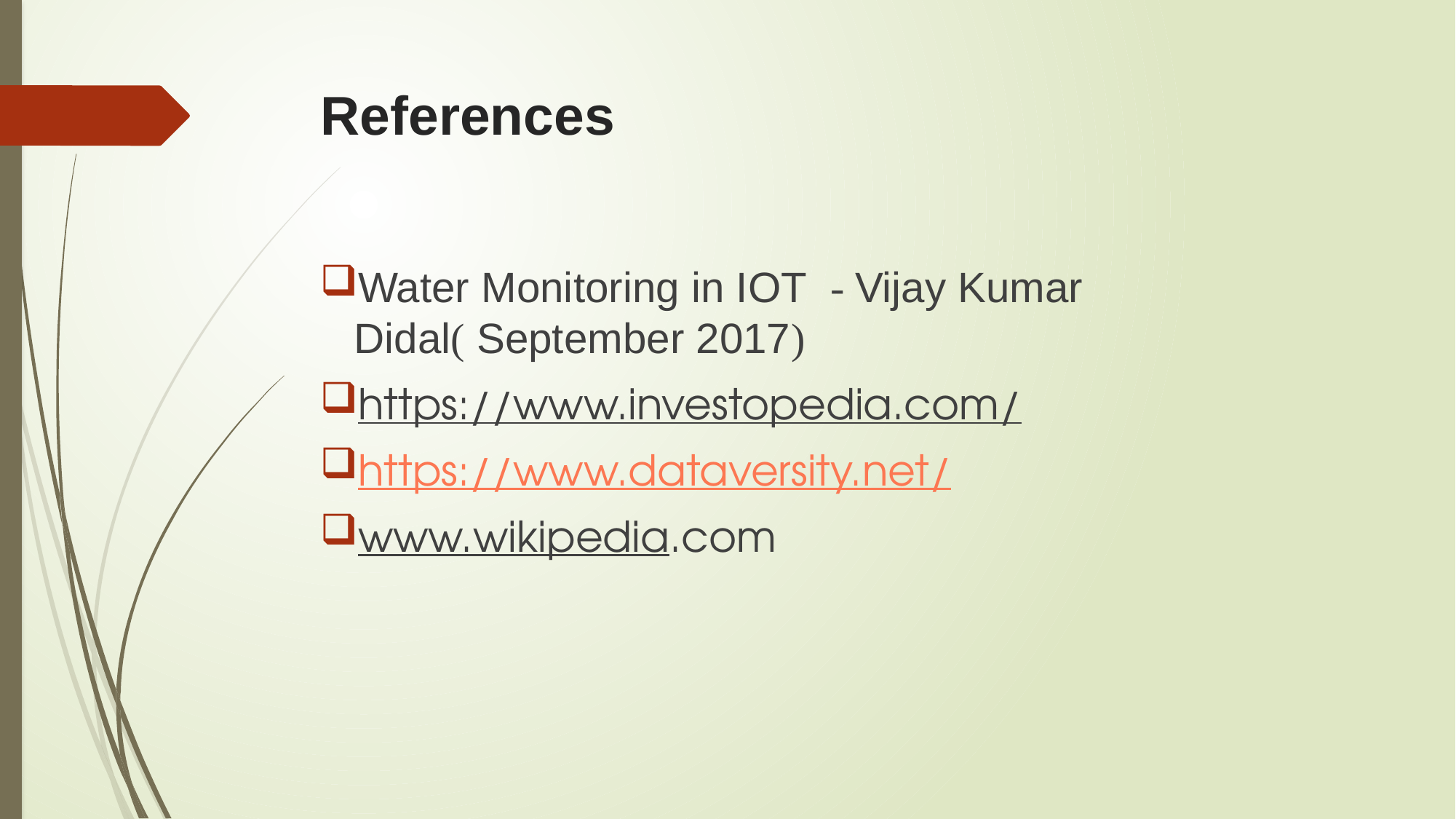

# References
Water Monitoring in IOT  - Vijay Kumar Didal( September 2017)
https://www.investopedia.com/
https://www.dataversity.net/
www.wikipedia.com